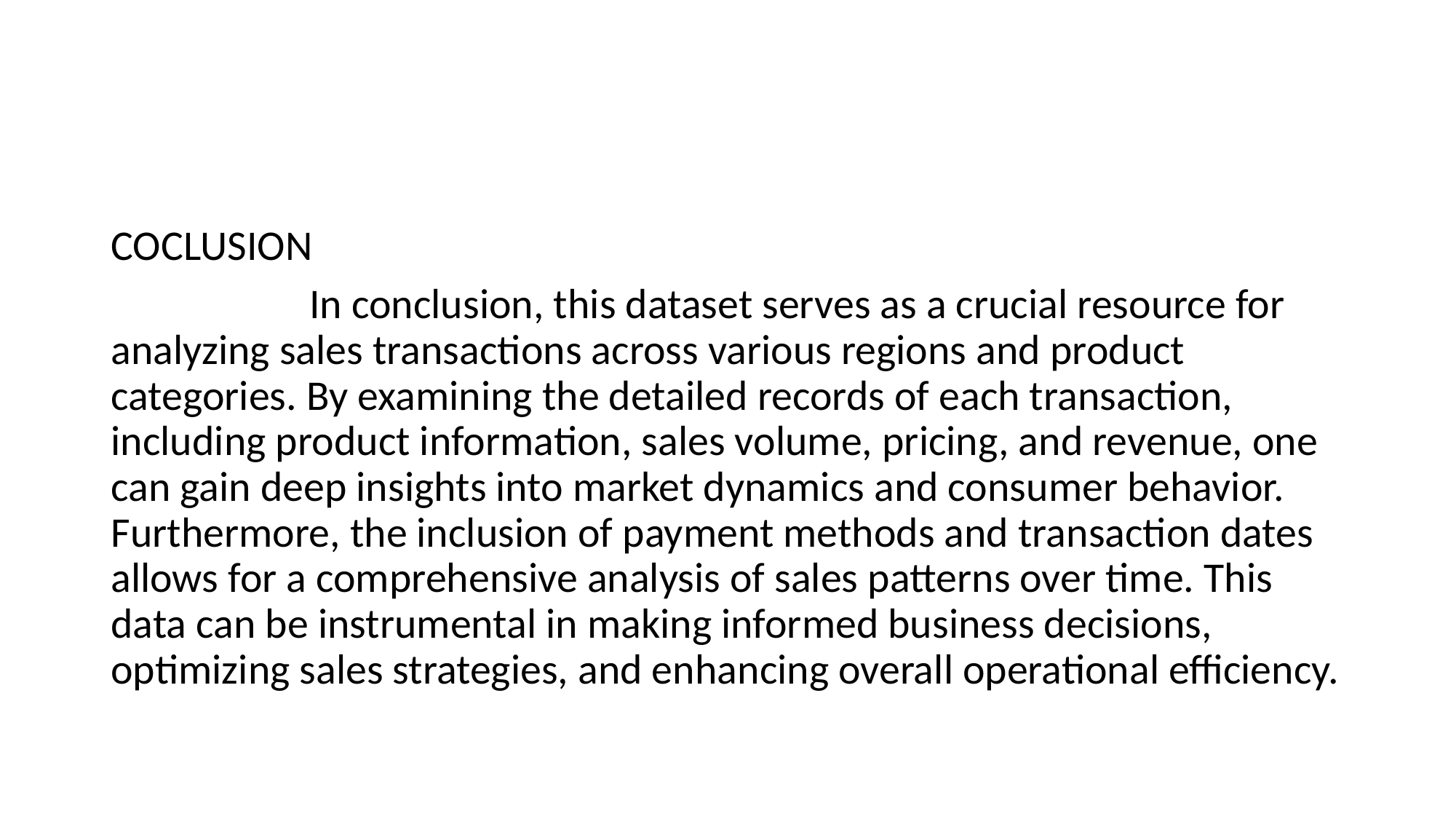

#
COCLUSION
                     In conclusion, this dataset serves as a crucial resource for analyzing sales transactions across various regions and product categories. By examining the detailed records of each transaction, including product information, sales volume, pricing, and revenue, one can gain deep insights into market dynamics and consumer behavior. Furthermore, the inclusion of payment methods and transaction dates allows for a comprehensive analysis of sales patterns over time. This data can be instrumental in making informed business decisions, optimizing sales strategies, and enhancing overall operational efficiency.